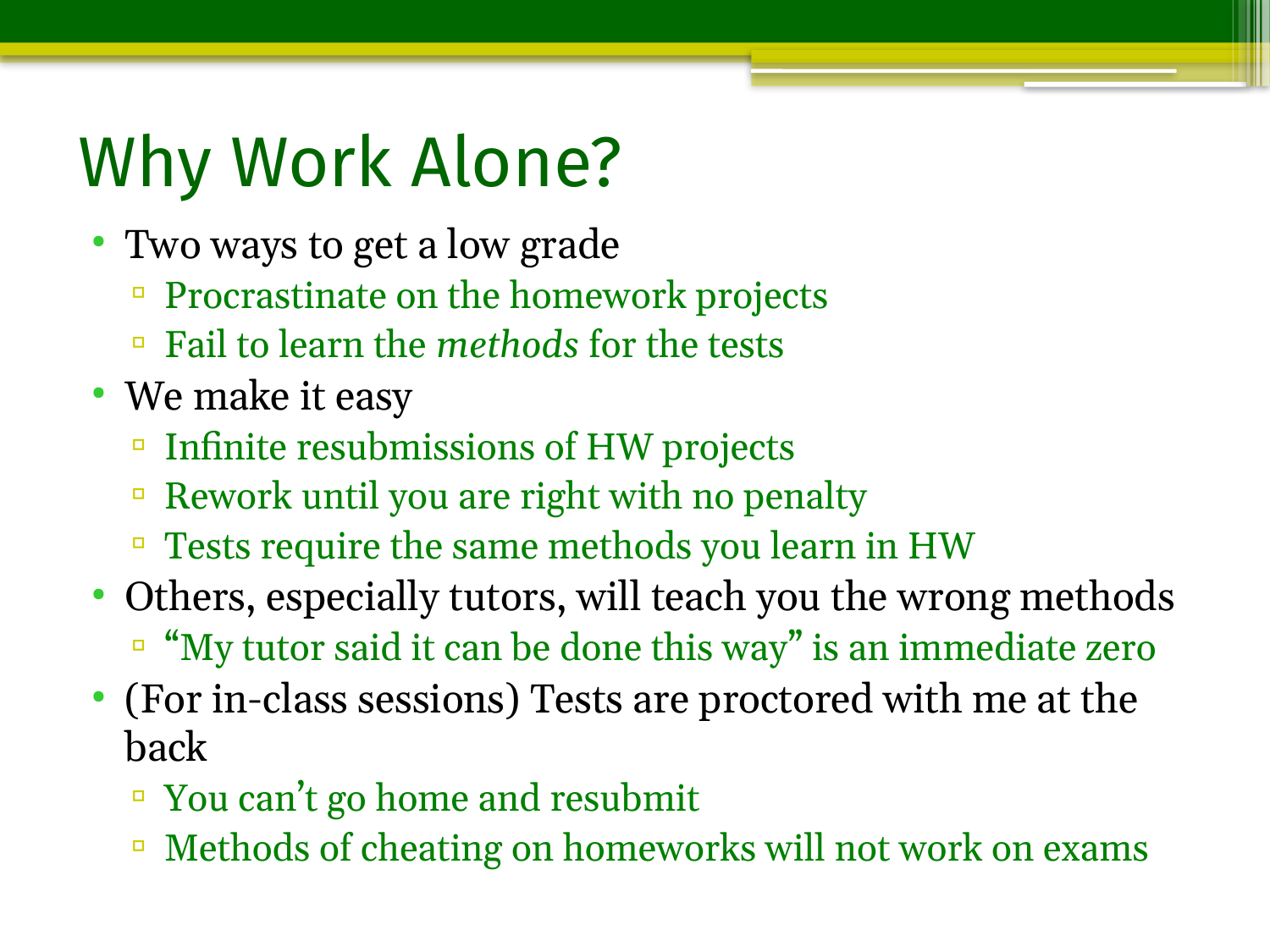

# Why Work Alone?
Two ways to get a low grade
Procrastinate on the homework projects
Fail to learn the methods for the tests
We make it easy
Infinite resubmissions of HW projects
Rework until you are right with no penalty
Tests require the same methods you learn in HW
Others, especially tutors, will teach you the wrong methods
“My tutor said it can be done this way” is an immediate zero
(For in-class sessions) Tests are proctored with me at the back
You can’t go home and resubmit
Methods of cheating on homeworks will not work on exams